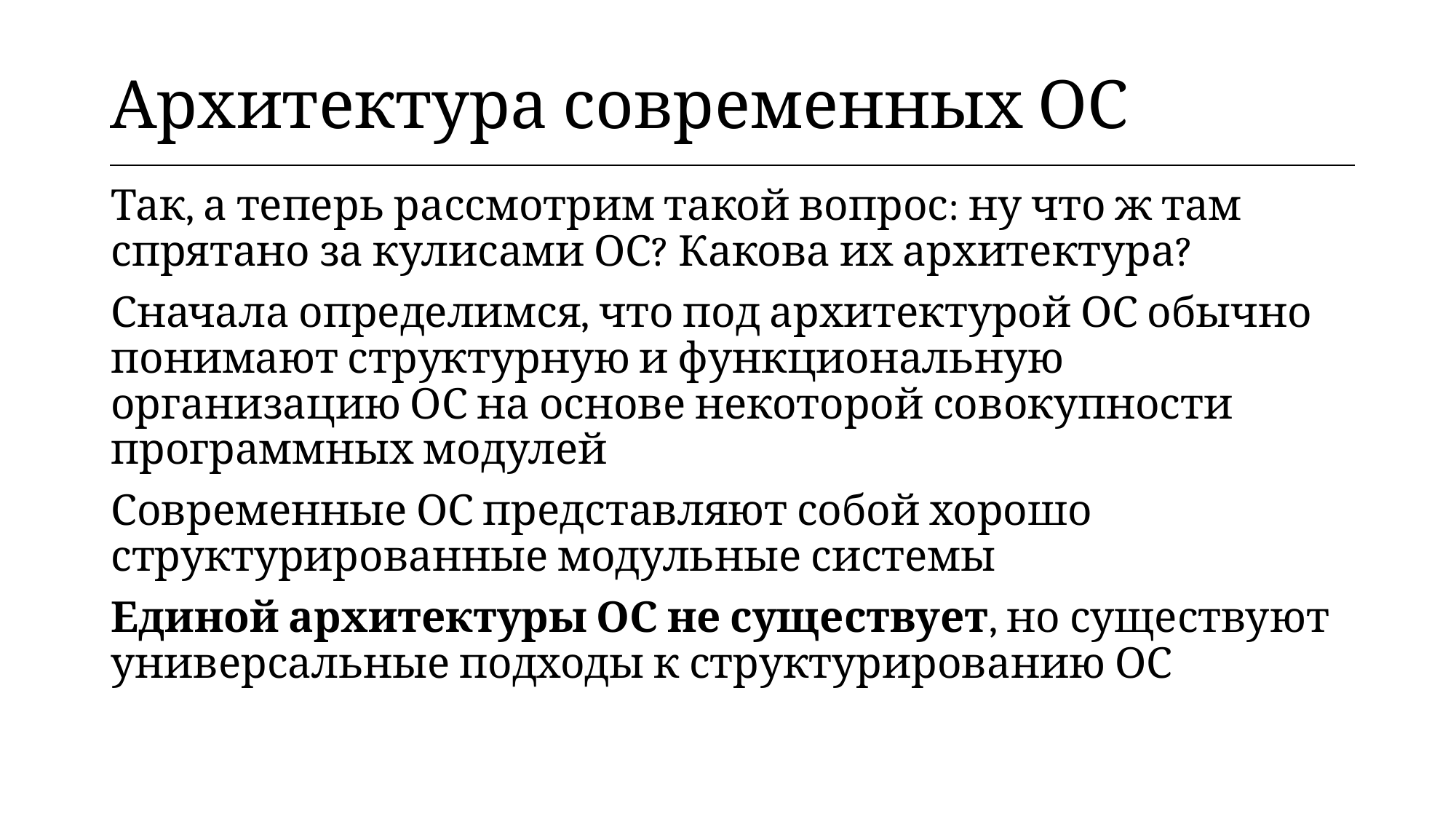

| Архитектура современных ОС |
| --- |
Так, а теперь рассмотрим такой вопрос: ну что ж там спрятано за кулисами ОС? Какова их архитектура?
Сначала определимся, что под архитектурой ОС обычно понимают структурную и функциональную организацию ОС на основе некоторой совокупности программных модулей
Современные ОС представляют собой хорошо структурированные модульные системы
Единой архитектуры ОС не существует, но существуют универсальные подходы к структурированию ОС